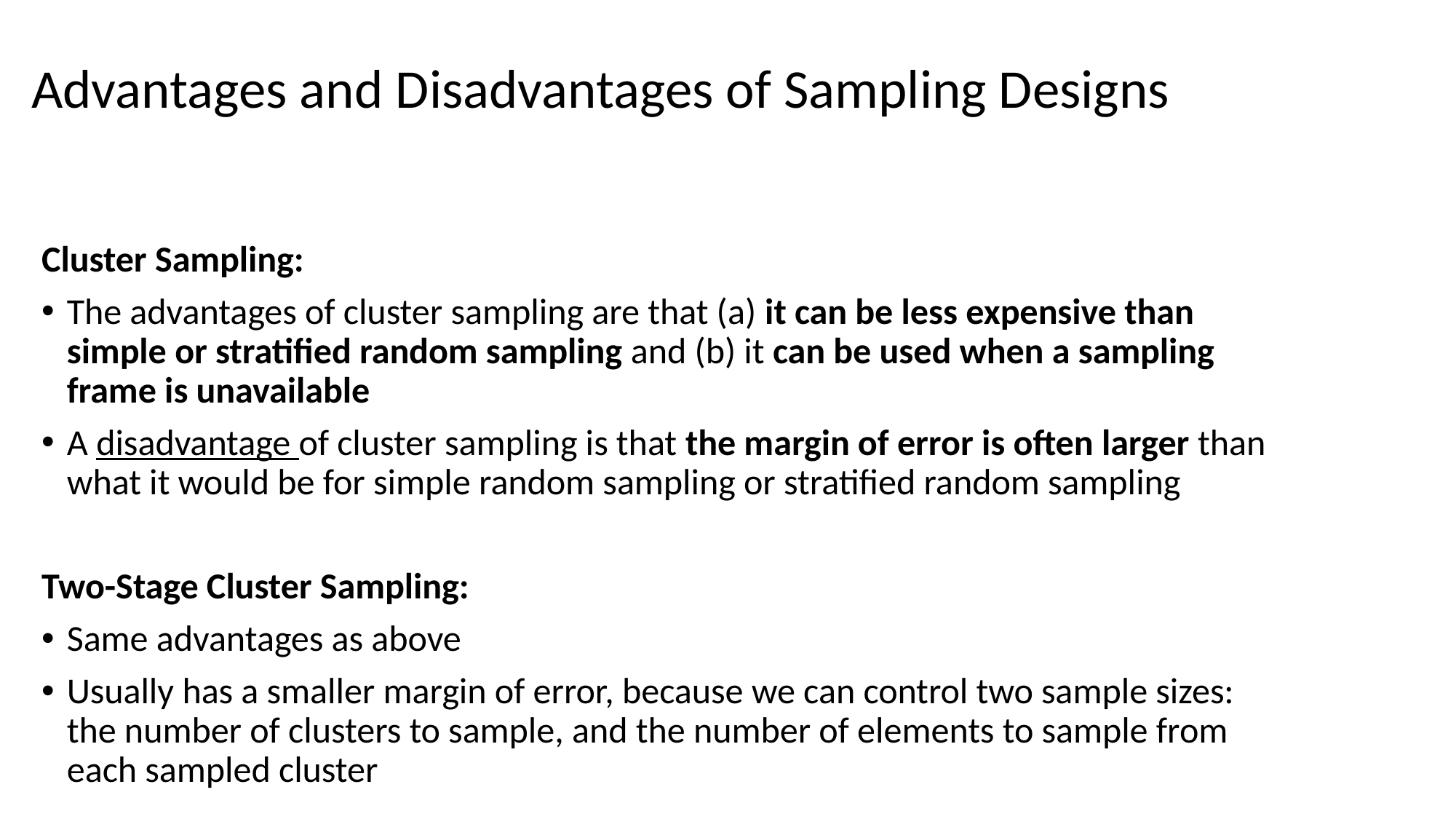

# Advantages and Disadvantages of Sampling Designs
Cluster Sampling:
The advantages of cluster sampling are that (a) it can be less expensive than simple or stratified random sampling and (b) it can be used when a sampling frame is unavailable
A disadvantage of cluster sampling is that the margin of error is often larger than what it would be for simple random sampling or stratified random sampling

Two-Stage Cluster Sampling:
Same advantages as above
Usually has a smaller margin of error, because we can control two sample sizes: the number of clusters to sample, and the number of elements to sample from each sampled cluster